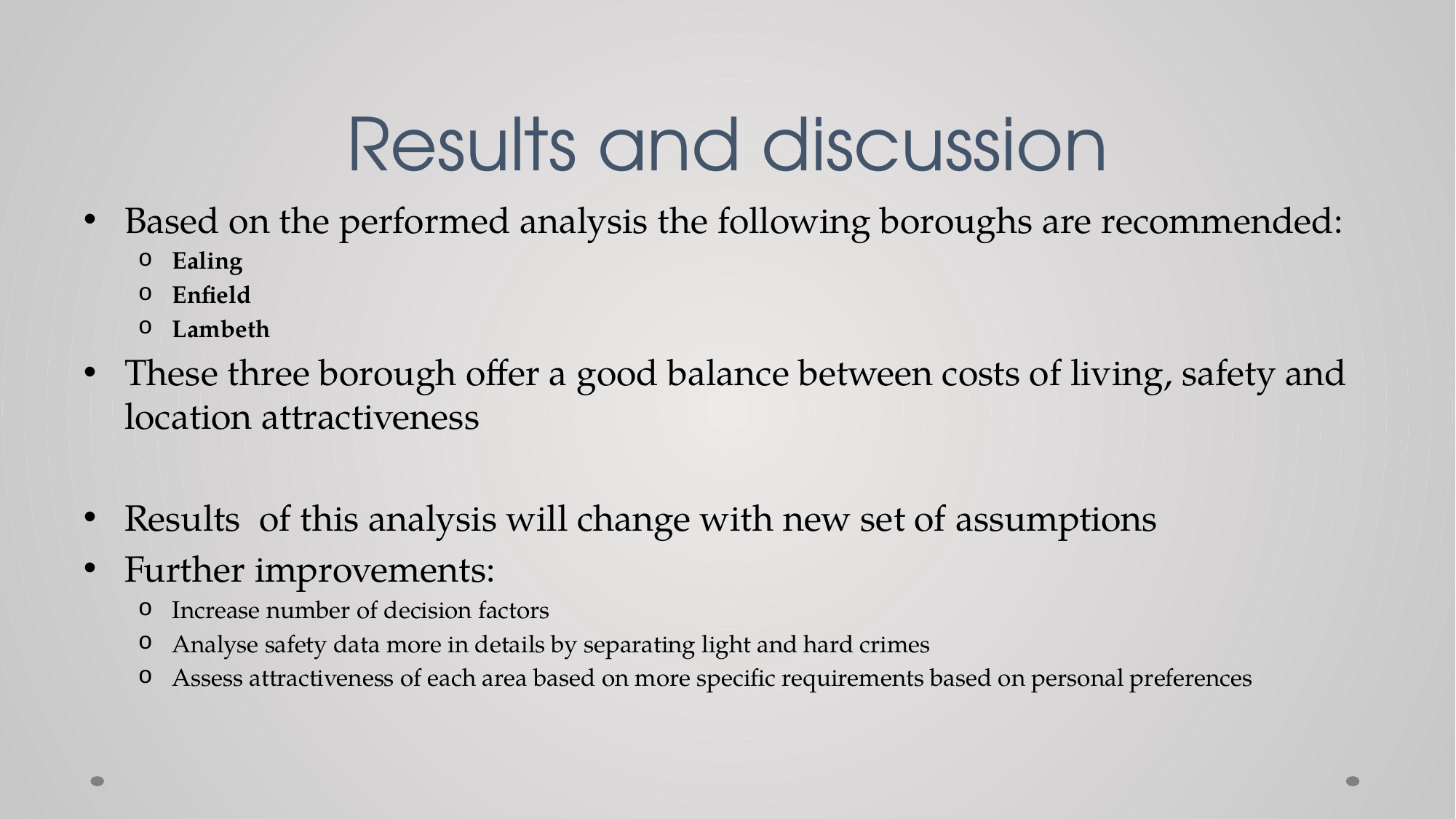

# Results and discussion
Based on the performed analysis the following boroughs are recommended:
Ealing
Enfield
Lambeth
These three borough offer a good balance between costs of living, safety and location attractiveness

Results  of this analysis will change with new set of assumptions
Further improvements:
Increase number of decision factors
Analyse safety data more in details by separating light and hard crimes
Assess attractiveness of each area based on more specific requirements based on personal preferences